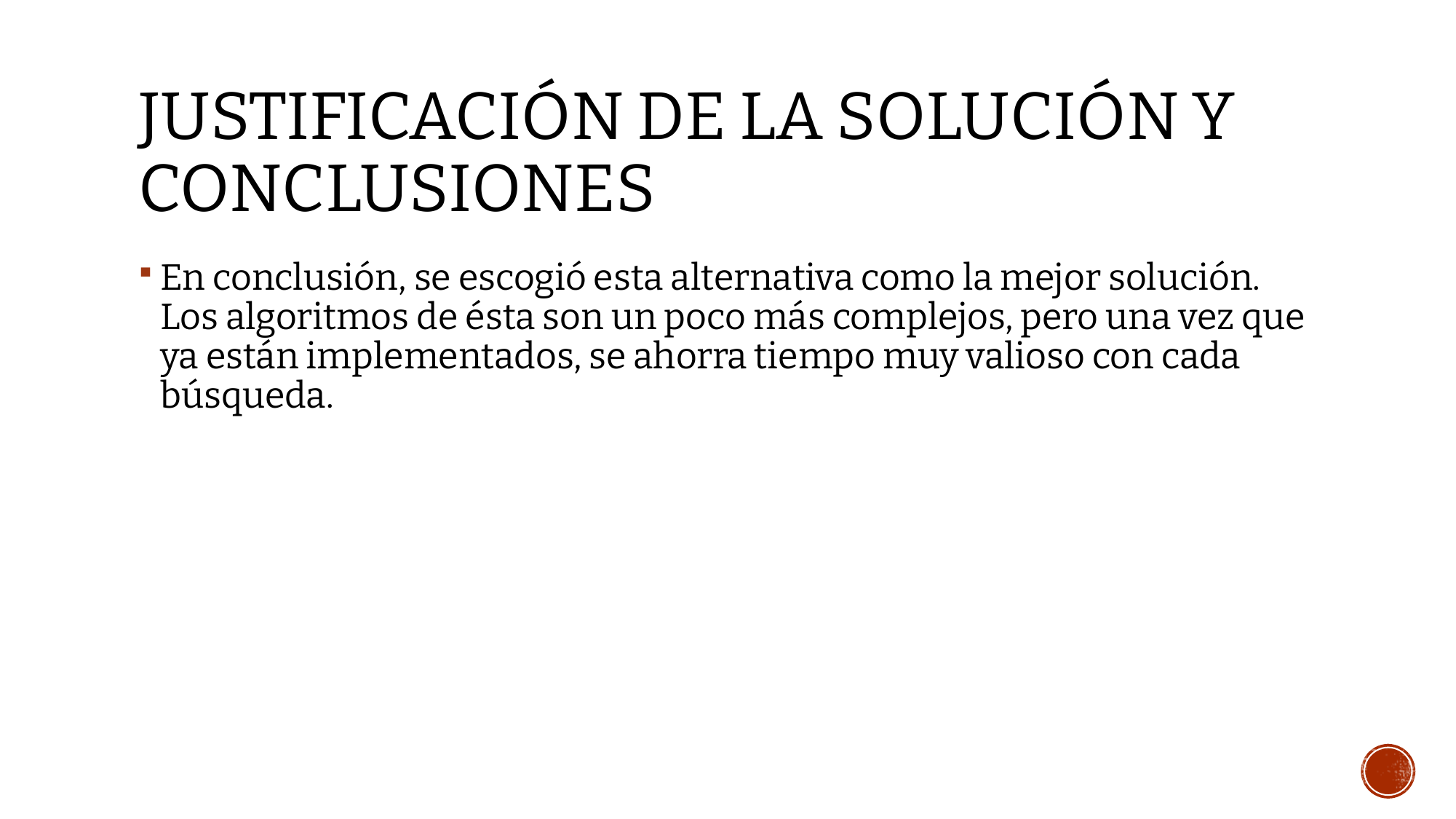

# Justificación de la solución y conclusiones
En conclusión, se escogió esta alternativa como la mejor solución. Los algoritmos de ésta son un poco más complejos, pero una vez que ya están implementados, se ahorra tiempo muy valioso con cada búsqueda.